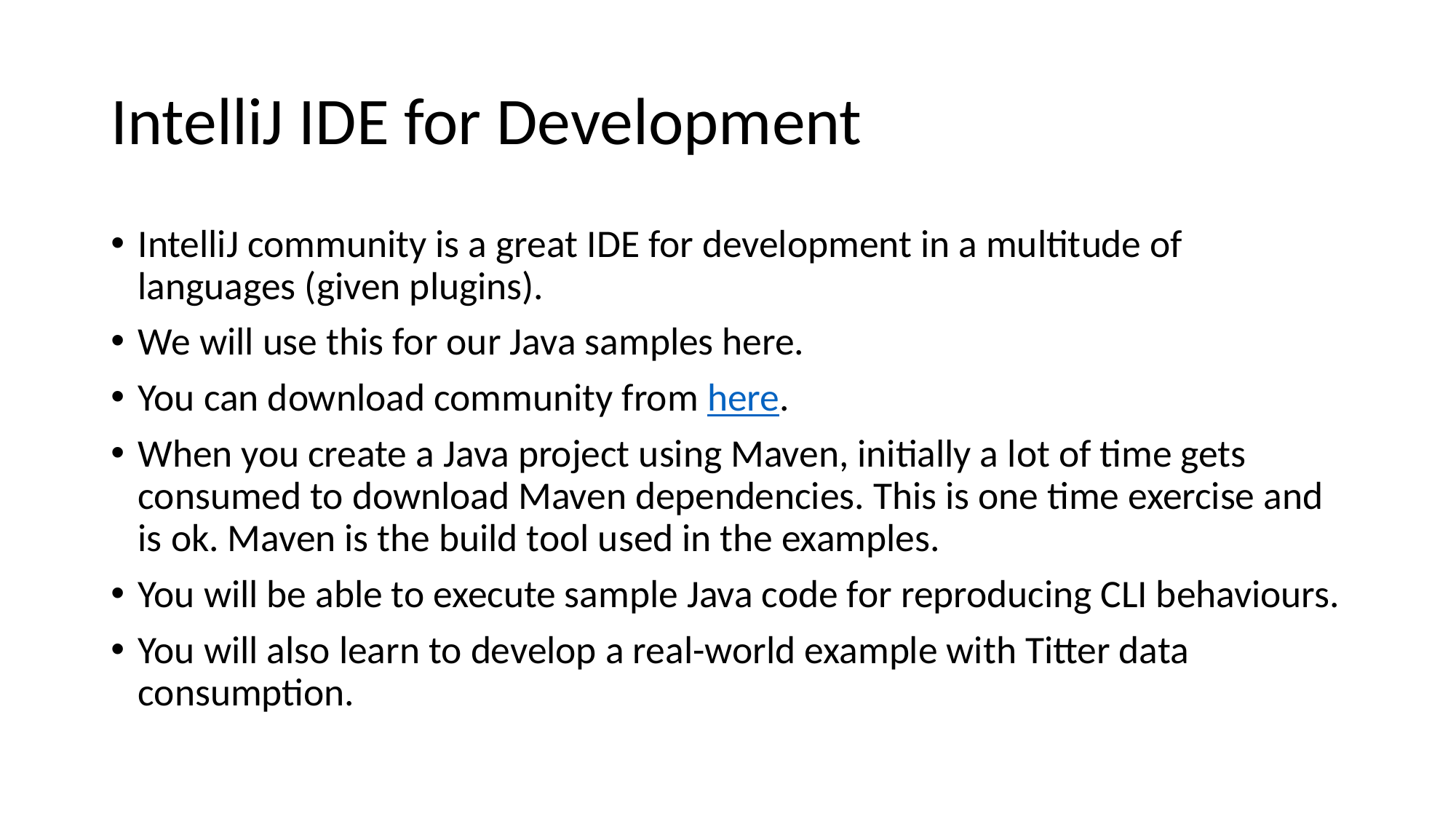

# IntelliJ IDE for Development
IntelliJ community is a great IDE for development in a multitude of languages (given plugins).
We will use this for our Java samples here.
You can download community from here.
When you create a Java project using Maven, initially a lot of time gets consumed to download Maven dependencies. This is one time exercise and is ok. Maven is the build tool used in the examples.
You will be able to execute sample Java code for reproducing CLI behaviours.
You will also learn to develop a real-world example with Titter data consumption.